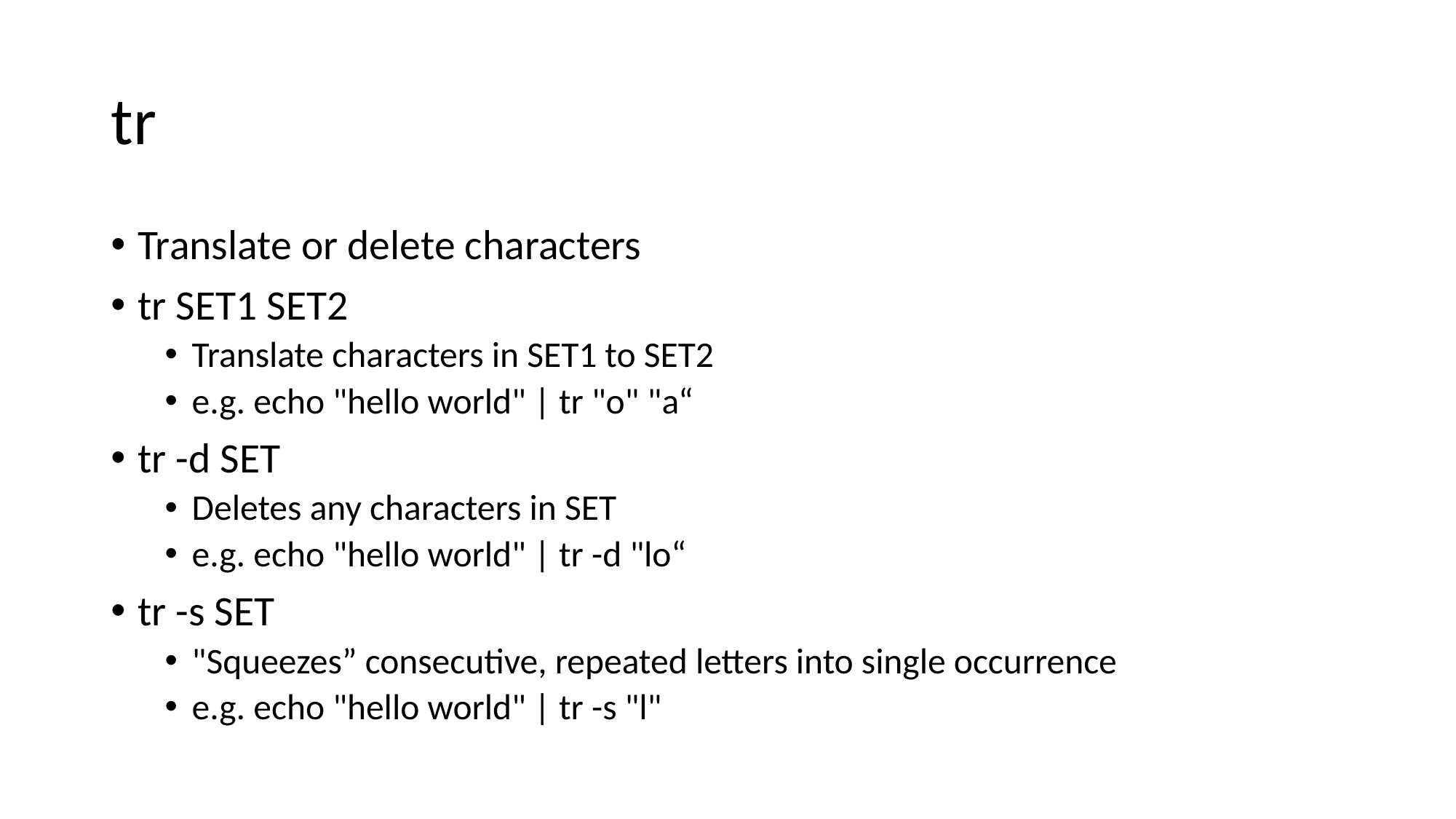

# tr
Translate or delete characters
tr SET1 SET2
Translate characters in SET1 to SET2
e.g. echo "hello world" | tr "o" "a“
tr -d SET
Deletes any characters in SET
e.g. echo "hello world" | tr -d "lo“
tr -s SET
"Squeezes” consecutive, repeated letters into single occurrence
e.g. echo "hello world" | tr -s "l"